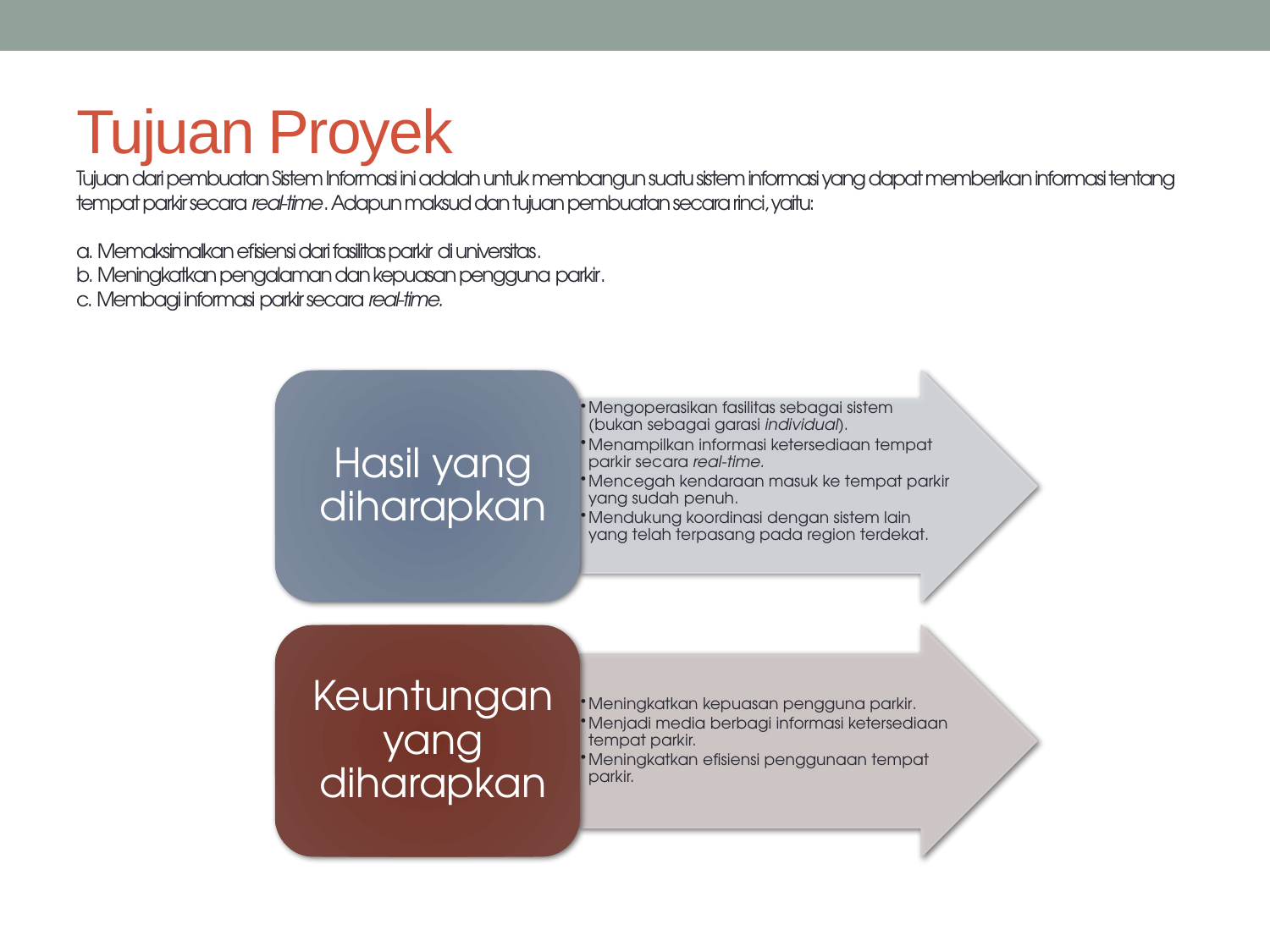

# Tujuan Proyek Tujuan dari pembuatan Sistem Informasi ini adalah untuk membangun suatu sistem informasi yang dapat memberikan informasi tentang tempat parkir secara real-time. Adapun maksud dan tujuan pembuatan secara rinci, yaitu: a. Memaksimalkan efisiensi dari fasilitas parkir di universitas. b. Meningkatkan pengalaman dan kepuasan pengguna parkir. c. Membagi informasi parkir secara real-time.
Mengoperasikan fasilitas sebagai sistem (bukan sebagai garasi individual).
Menampilkan informasi ketersediaan tempat parkir secara real-time.
Mencegah kendaraan masuk ke tempat parkir yang sudah penuh.
Mendukung koordinasi dengan sistem lain yang telah terpasang pada region terdekat.
Hasil yang diharapkan

Meningkatkan kepuasan pengguna parkir.
Menjadi media berbagi informasi ketersediaan tempat parkir.
Meningkatkan efisiensi penggunaan tempat parkir.
Keuntungan yang diharapkan